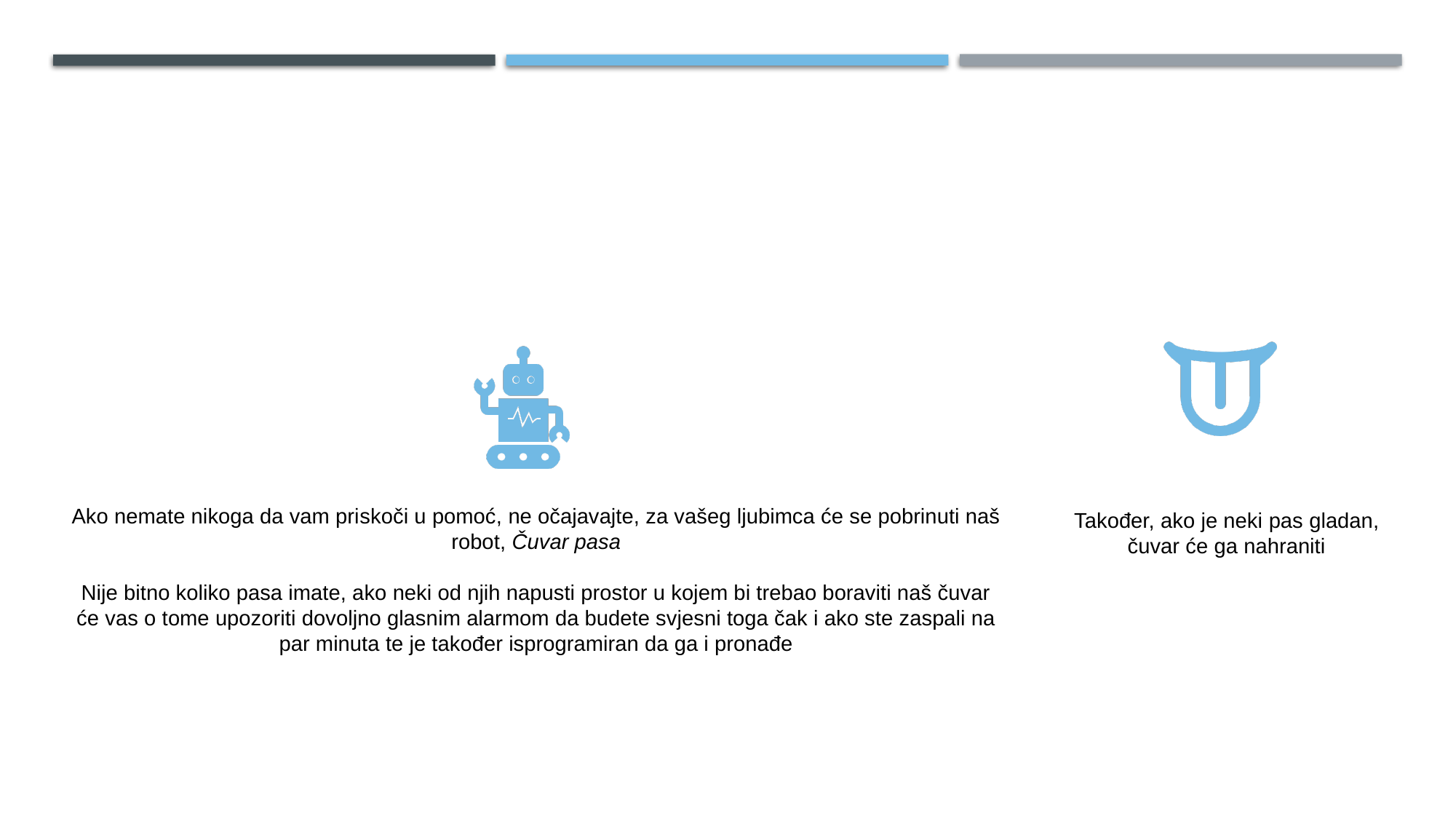

#
Ako nemate nikoga da vam priskoči u pomoć, ne očajavajte, za vašeg ljubimca će se pobrinuti naš robot, Čuvar pasa
Nije bitno koliko pasa imate, ako neki od njih napusti prostor u kojem bi trebao boraviti naš čuvar će vas o tome upozoriti dovoljno glasnim alarmom da budete svjesni toga čak i ako ste zaspali na par minuta te je također isprogramiran da ga i pronađe
Također, ako je neki pas gladan, čuvar će ga nahraniti